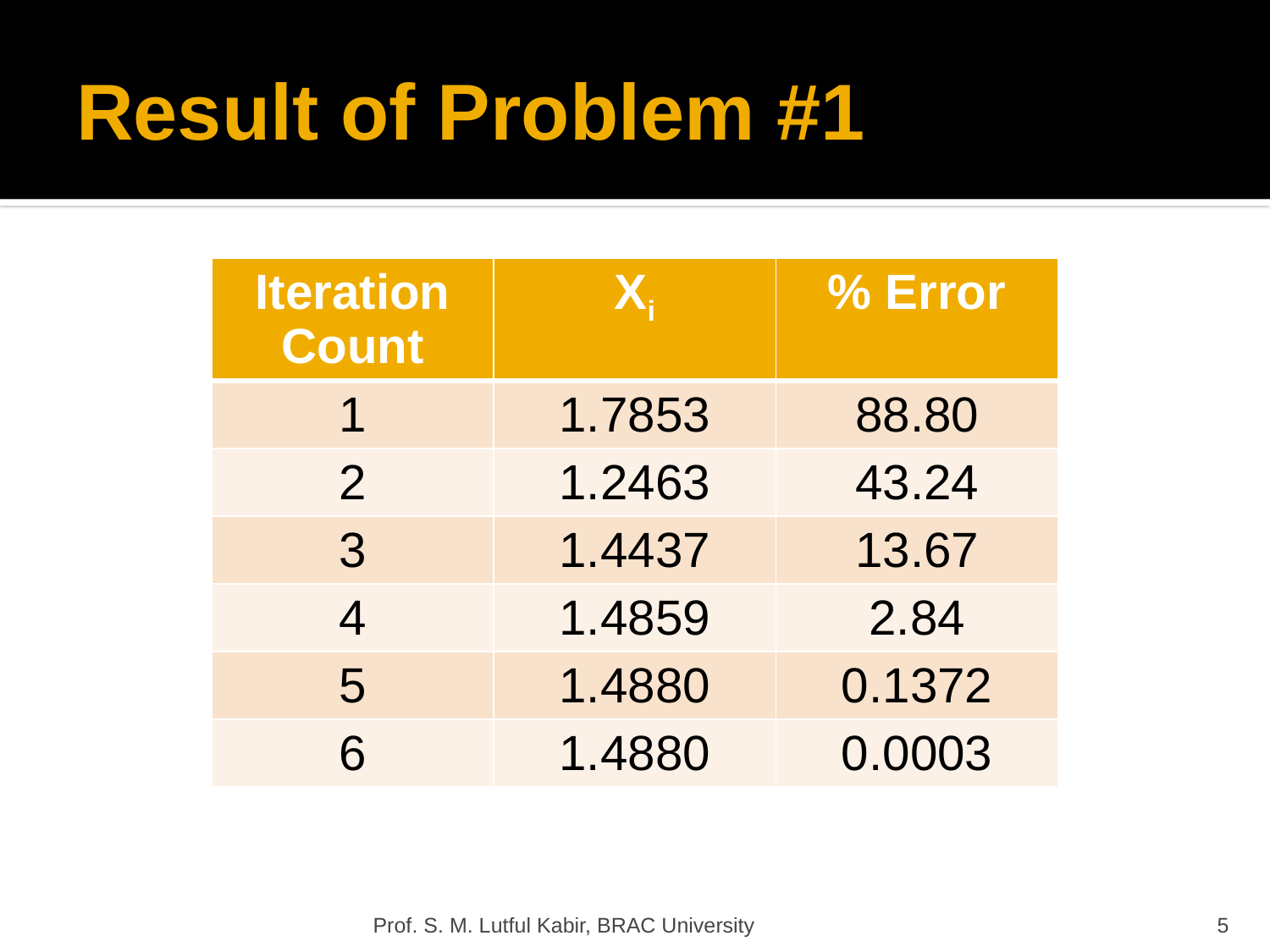

# Result of Problem #1
| Iteration Count | Xi | % Error |
| --- | --- | --- |
| 1 | 1.7853 | 88.80 |
| 2 | 1.2463 | 43.24 |
| 3 | 1.4437 | 13.67 |
| 4 | 1.4859 | 2.84 |
| 5 | 1.4880 | 0.1372 |
| 6 | 1.4880 | 0.0003 |
Prof. S. M. Lutful Kabir, BRAC University
5